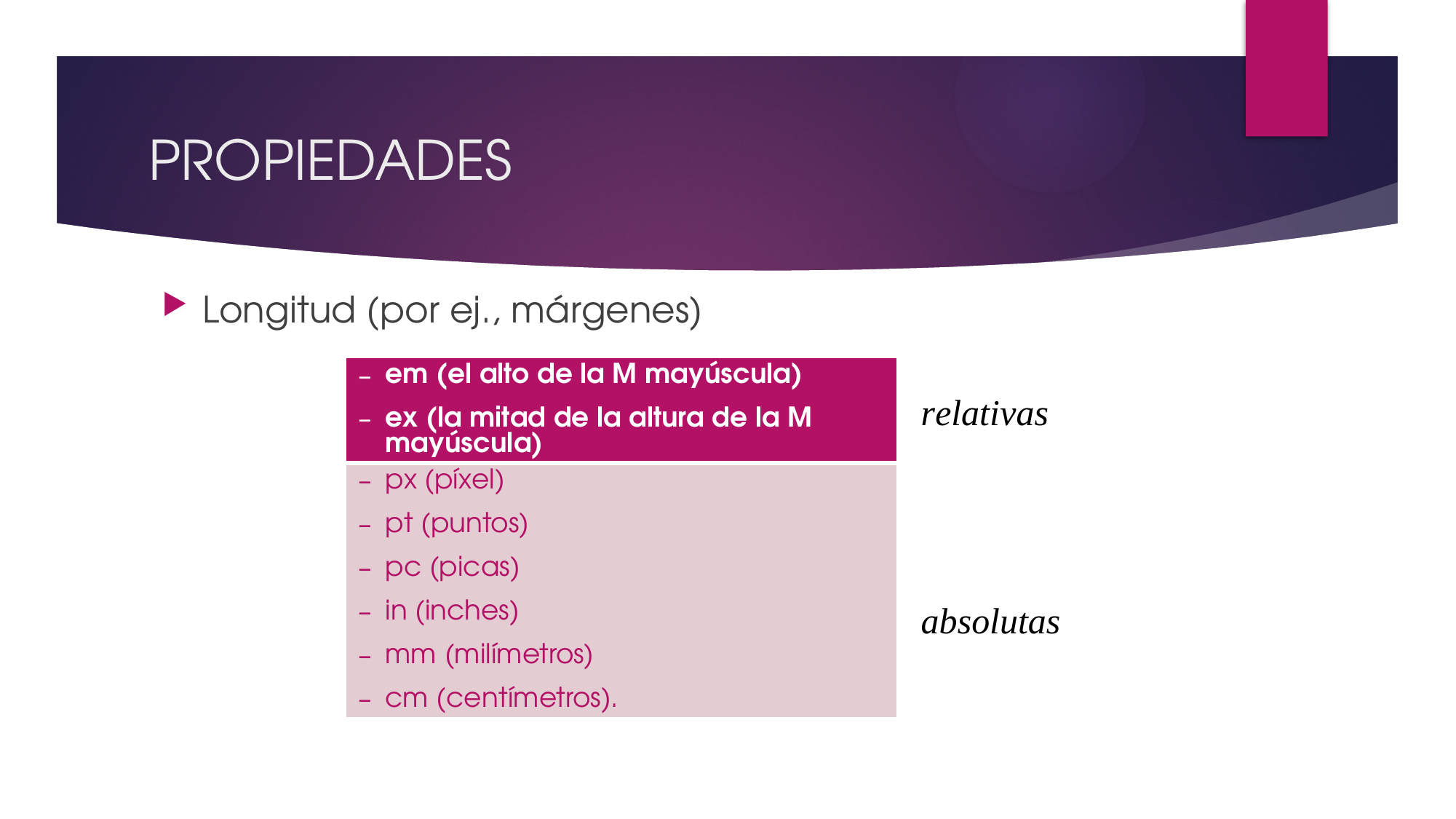

# PROPIEDADES
Longitud (por ej., márgenes)
| em (el alto de la M mayúscula) ex (la mitad de la altura de la M mayúscula) |
| --- |
| px (píxel) pt (puntos) pc (picas) in (inches) mm (milímetros) cm (centímetros). |
relativas
absolutas